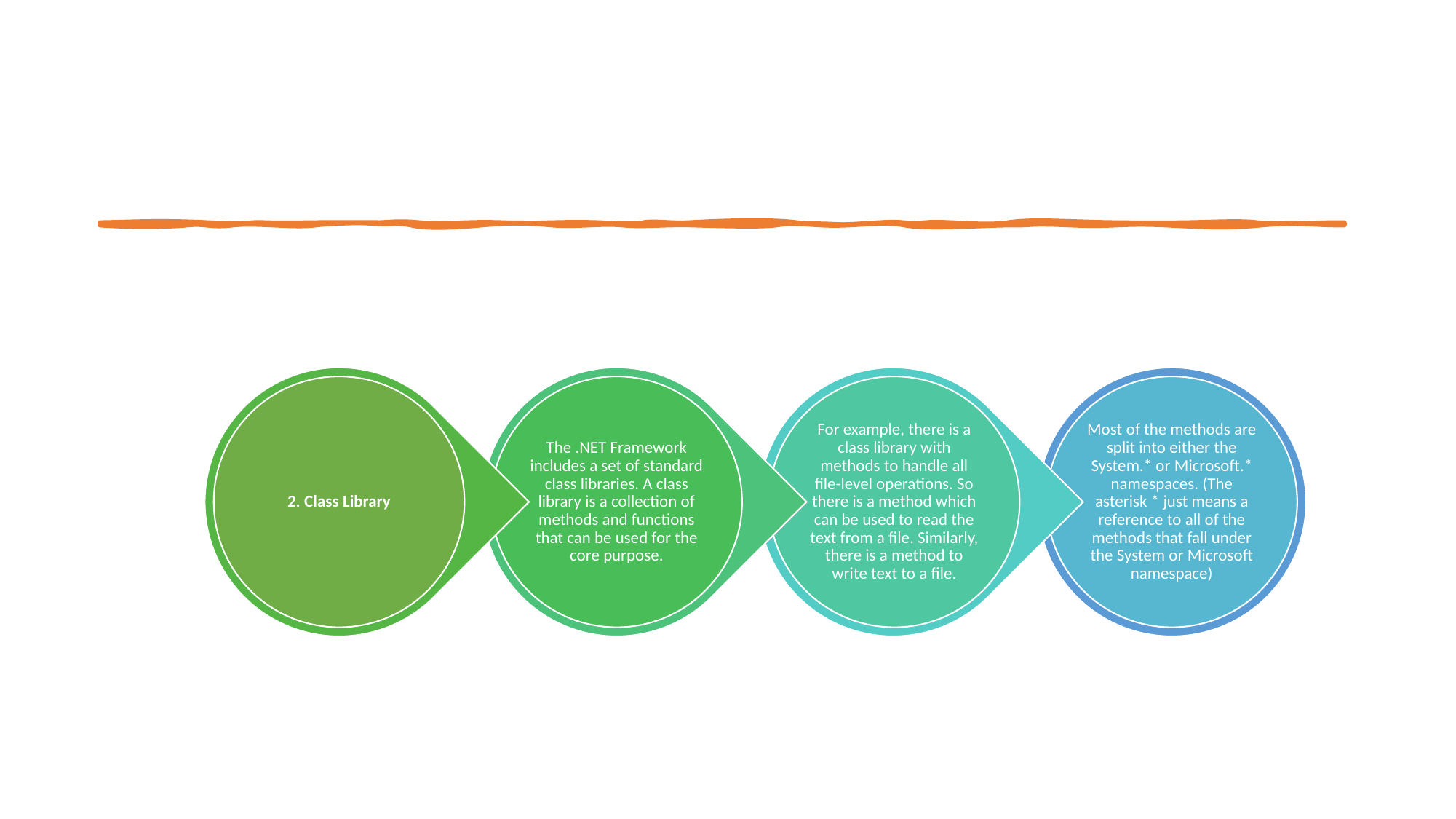

Most of the methods are split into either the System.* or Microsoft.* namespaces. (The asterisk * just means a reference to all of the methods that fall under the System or Microsoft namespace)
For example, there is a class library with methods to handle all file-level operations. So there is a method which can be used to read the text from a file. Similarly, there is a method to write text to a file.
The .NET Framework includes a set of standard class libraries. A class library is a collection of methods and functions that can be used for the core purpose.
2. Class Library